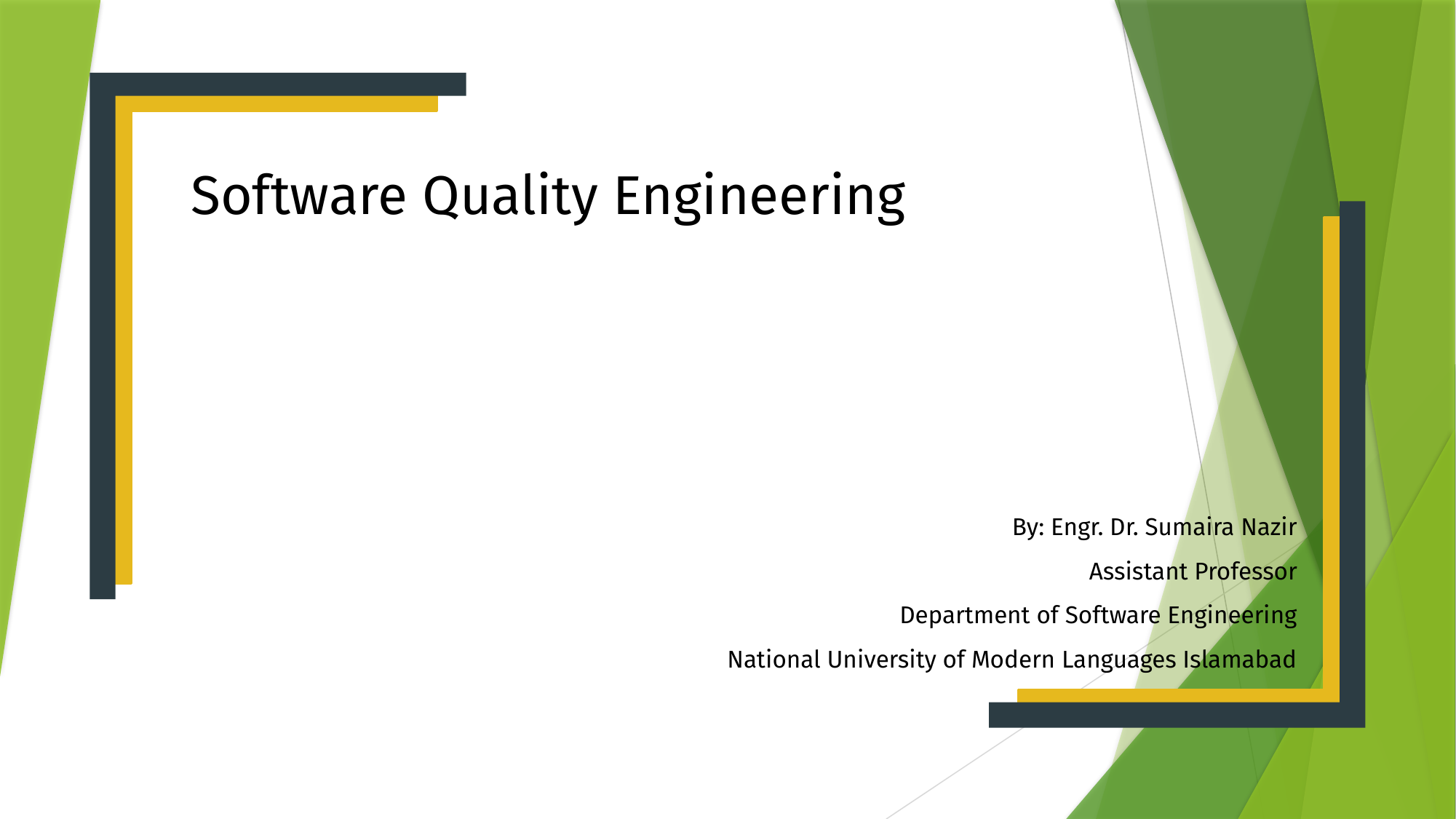

# Software Quality Engineering

By: Engr. Dr. Sumaira Nazir
Assistant Professor
Department of Software Engineering
National University of Modern Languages Islamabad